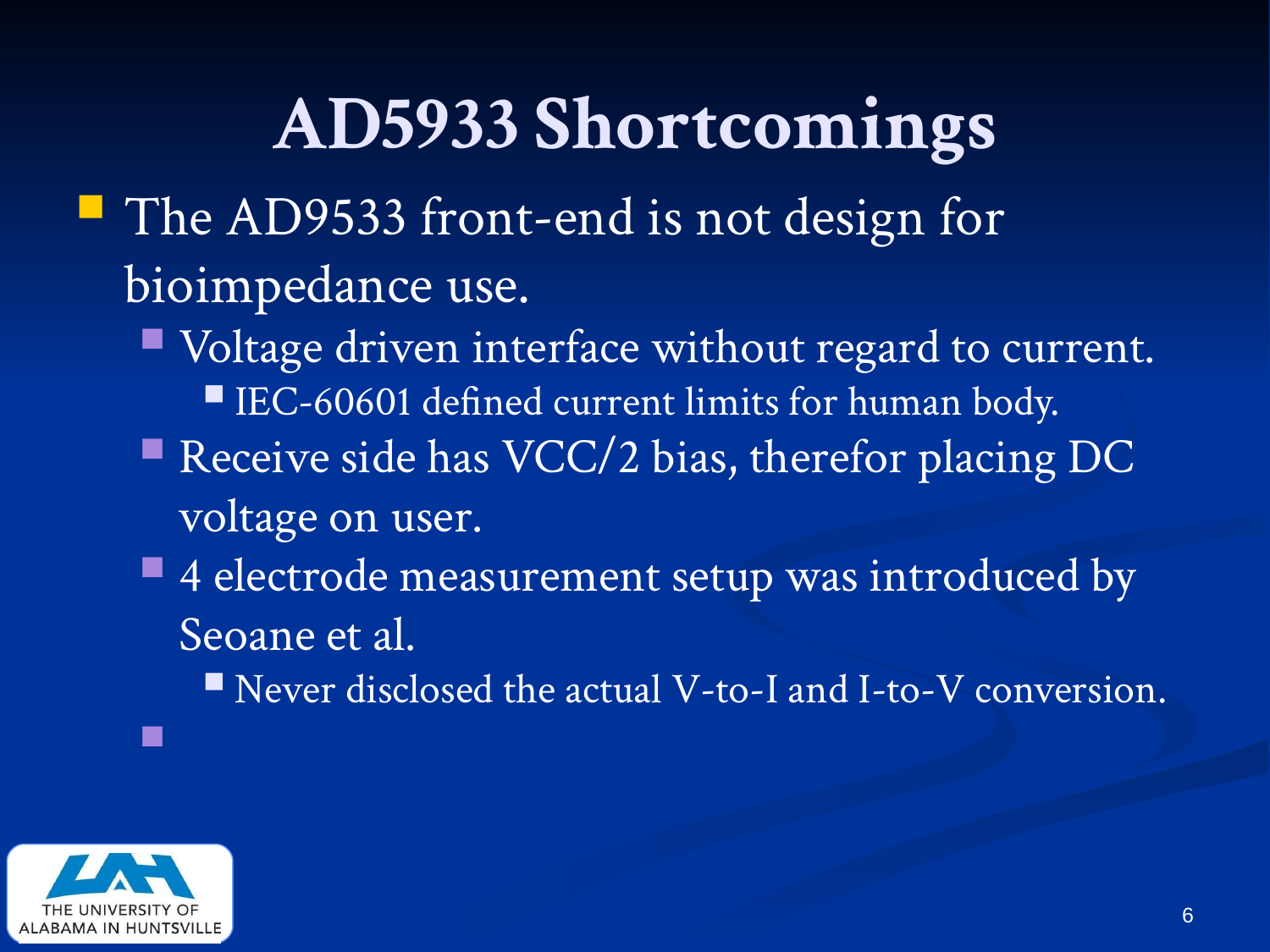

AD5933 Shortcomings
The AD9533 front-end is not design for bioimpedance use.
Voltage driven interface without regard to current.
IEC-60601 defined current limits for human body.
Receive side has VCC/2 bias, therefor placing DC voltage on user.
4 electrode measurement setup was introduced by Seoane et al.
Never disclosed the actual V-to-I and I-to-V conversion.

6